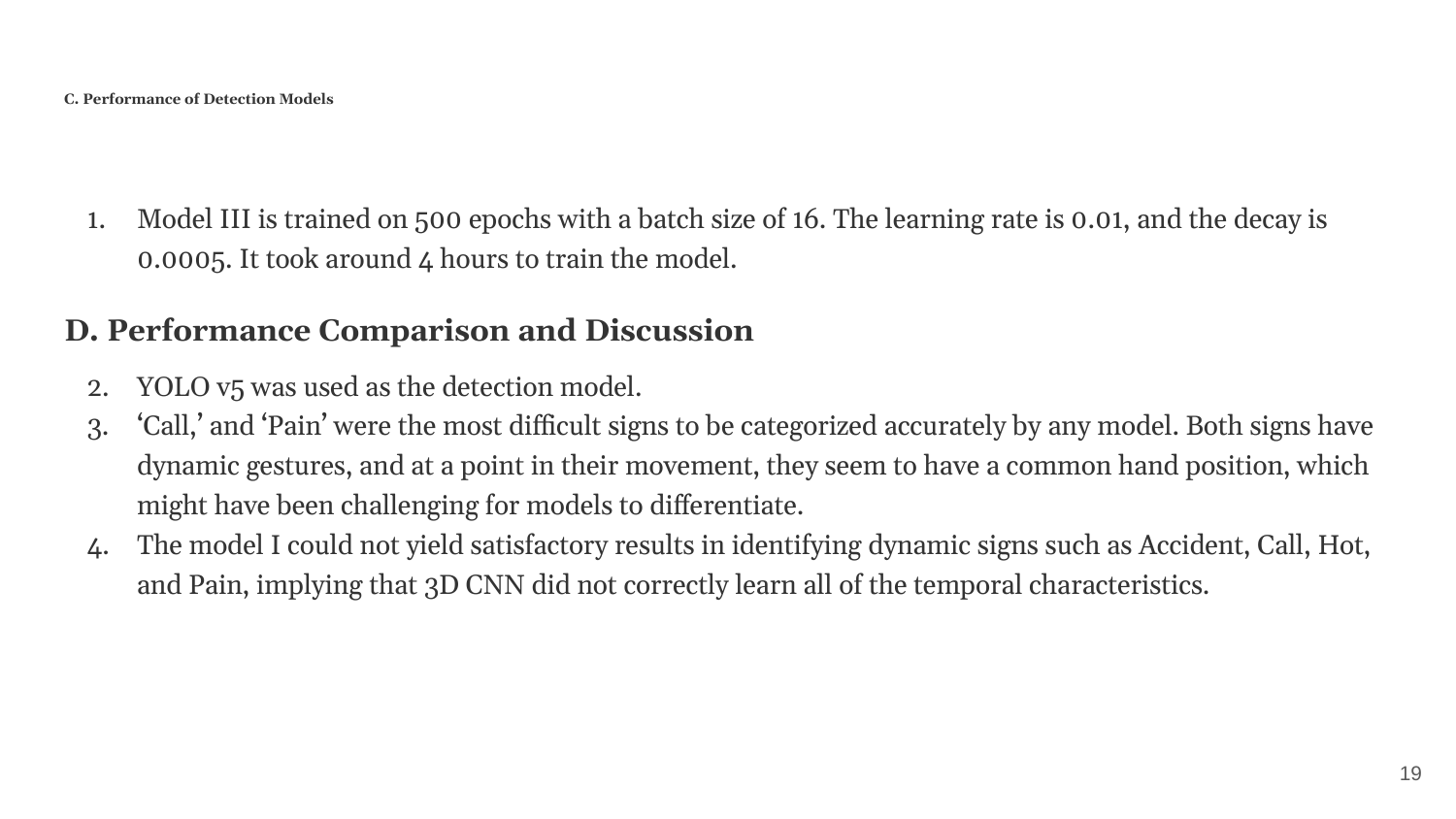

# C. Performance of Detection Models

Model III is trained on 500 epochs with a batch size of 16. The learning rate is 0.01, and the decay is 0.0005. It took around 4 hours to train the model.
D. Performance Comparison and Discussion
YOLO v5 was used as the detection model.
‘Call,’ and ‘Pain’ were the most difficult signs to be categorized accurately by any model. Both signs have dynamic gestures, and at a point in their movement, they seem to have a common hand position, which might have been challenging for models to differentiate.
The model I could not yield satisfactory results in identifying dynamic signs such as Accident, Call, Hot, and Pain, implying that 3D CNN did not correctly learn all of the temporal characteristics.

19